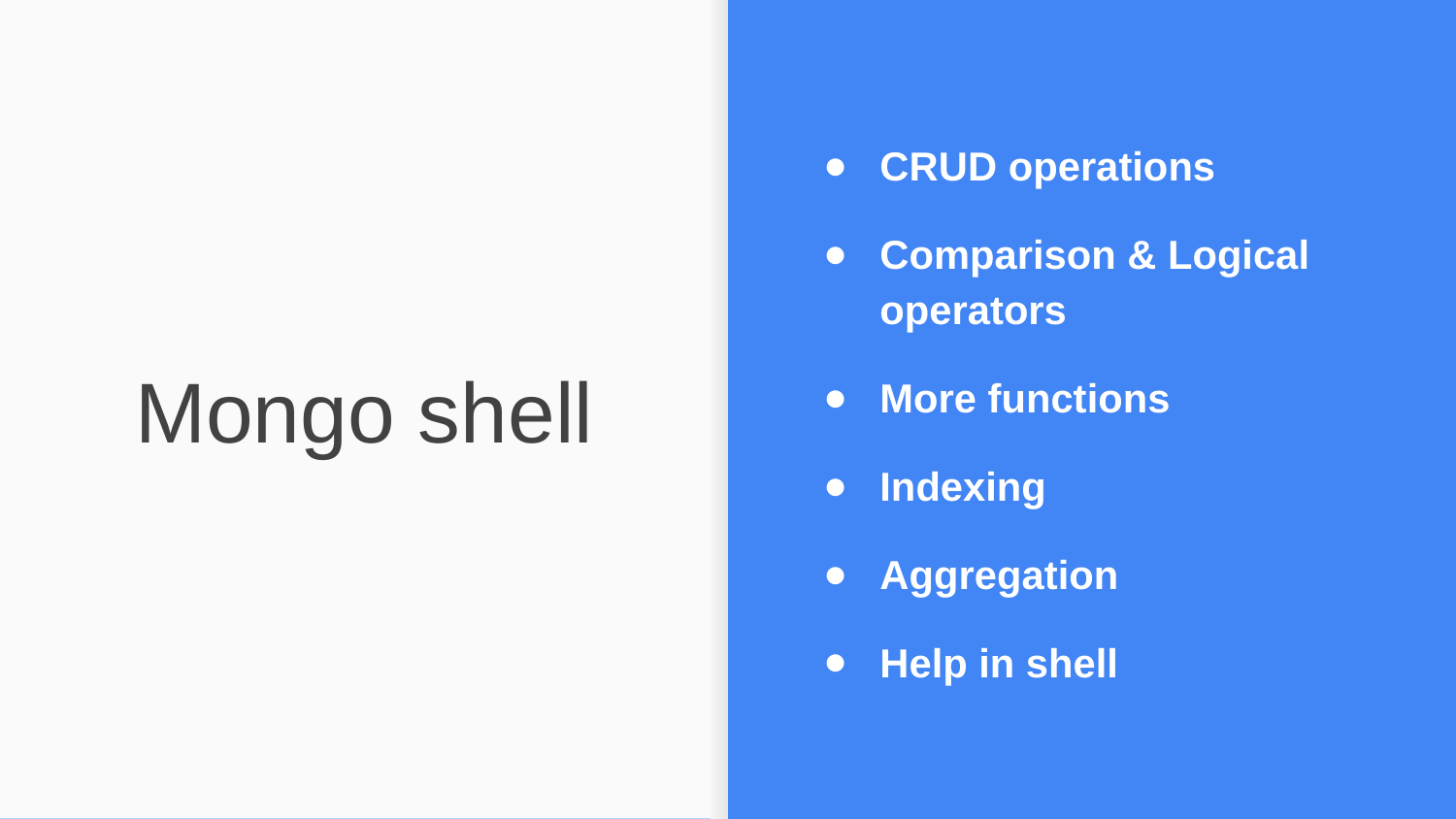

CRUD operations
Comparison & Logical operators
More functions
Indexing
Aggregation
Help in shell
# Mongo shell